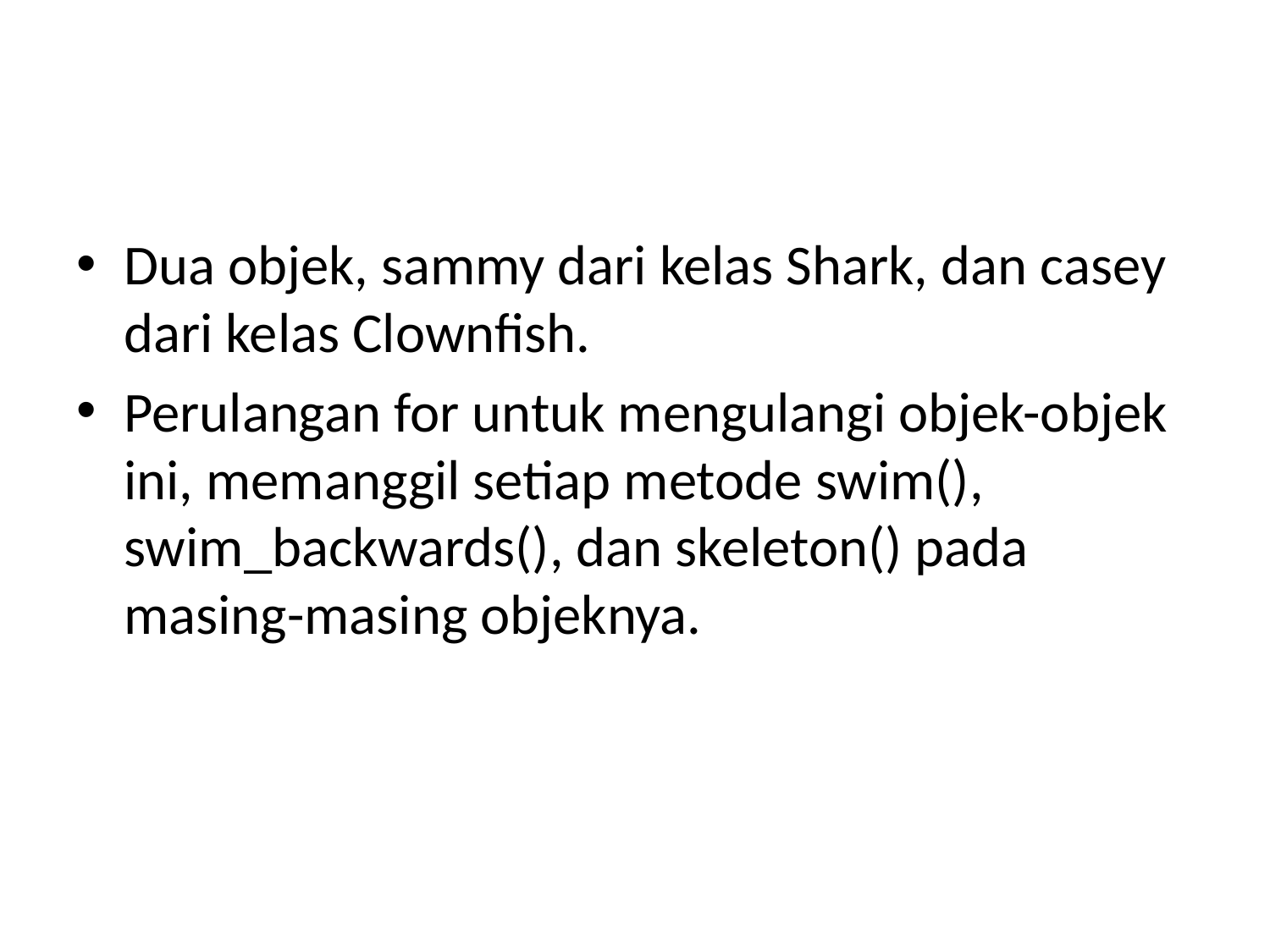

#
Dua objek, sammy dari kelas Shark, dan casey dari kelas Clownfish.
Perulangan for untuk mengulangi objek-objek ini, memanggil setiap metode swim(), swim_backwards(), dan skeleton() pada masing-masing objeknya.